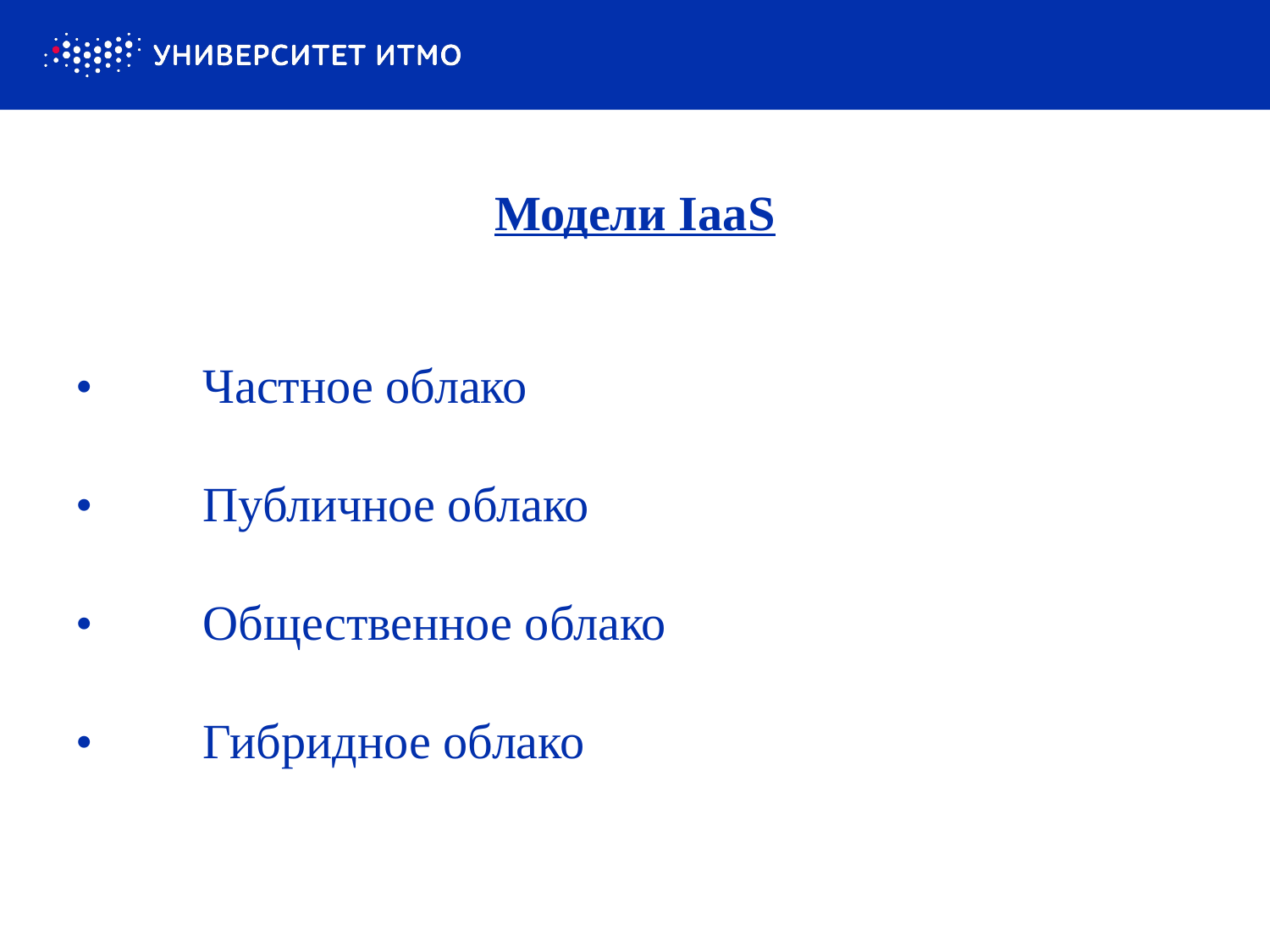

# Модели IaaS
•	Частное облако

•	Публичное облако

•	Общественное облако

•	Гибридное облако